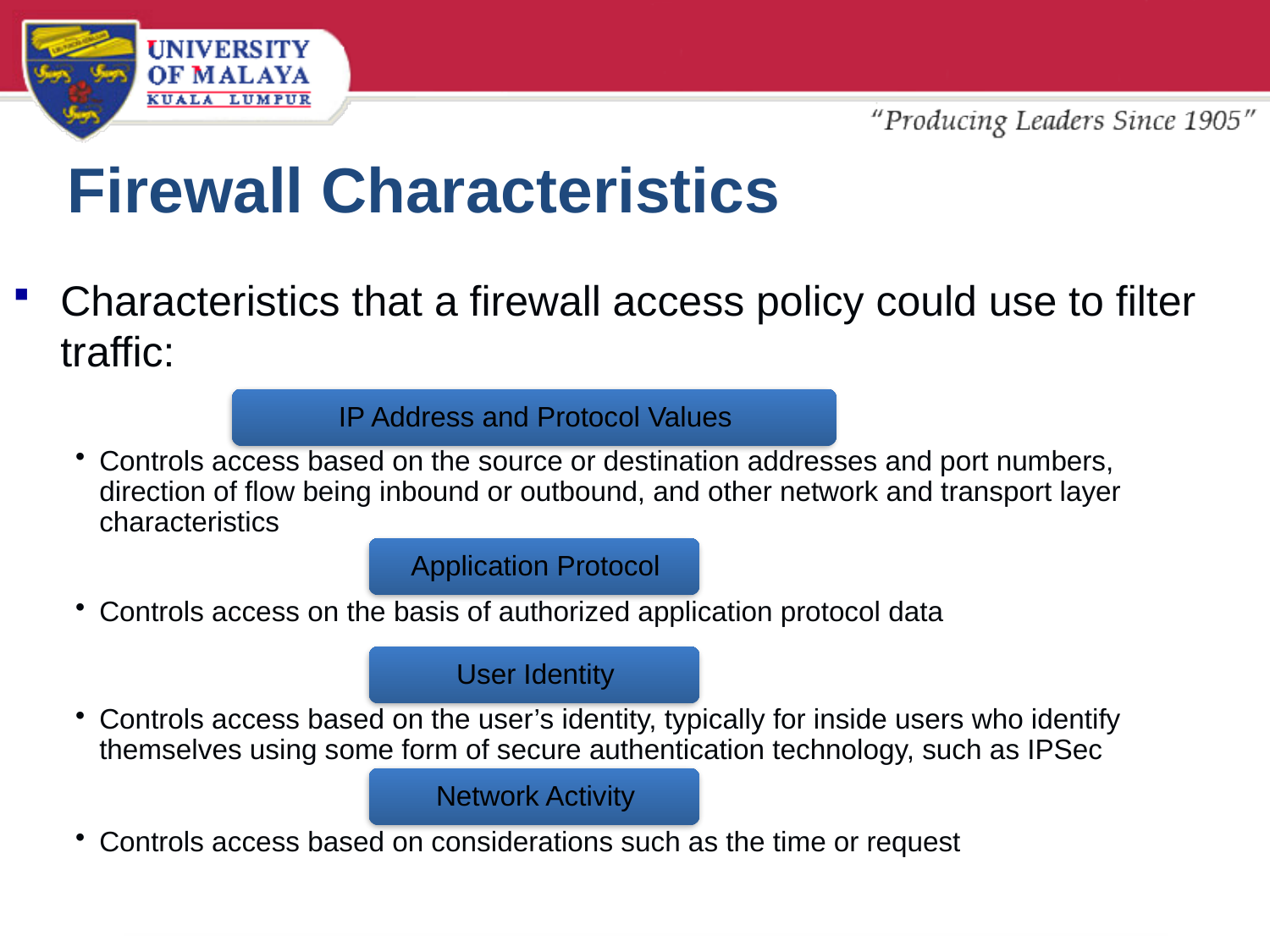

# Firewall Characteristics
Characteristics that a firewall access policy could use to filter traffic:

IP Address and Protocol Values
Controls access based on the source or destination addresses and port numbers, direction of flow being inbound or outbound, and other network and transport layer characteristics
Application Protocol
Controls access on the basis of authorized application protocol data
User Identity
Controls access based on the user’s identity, typically for inside users who identify themselves using some form of secure authentication technology, such as IPSec
Network Activity
Controls access based on considerations such as the time or request